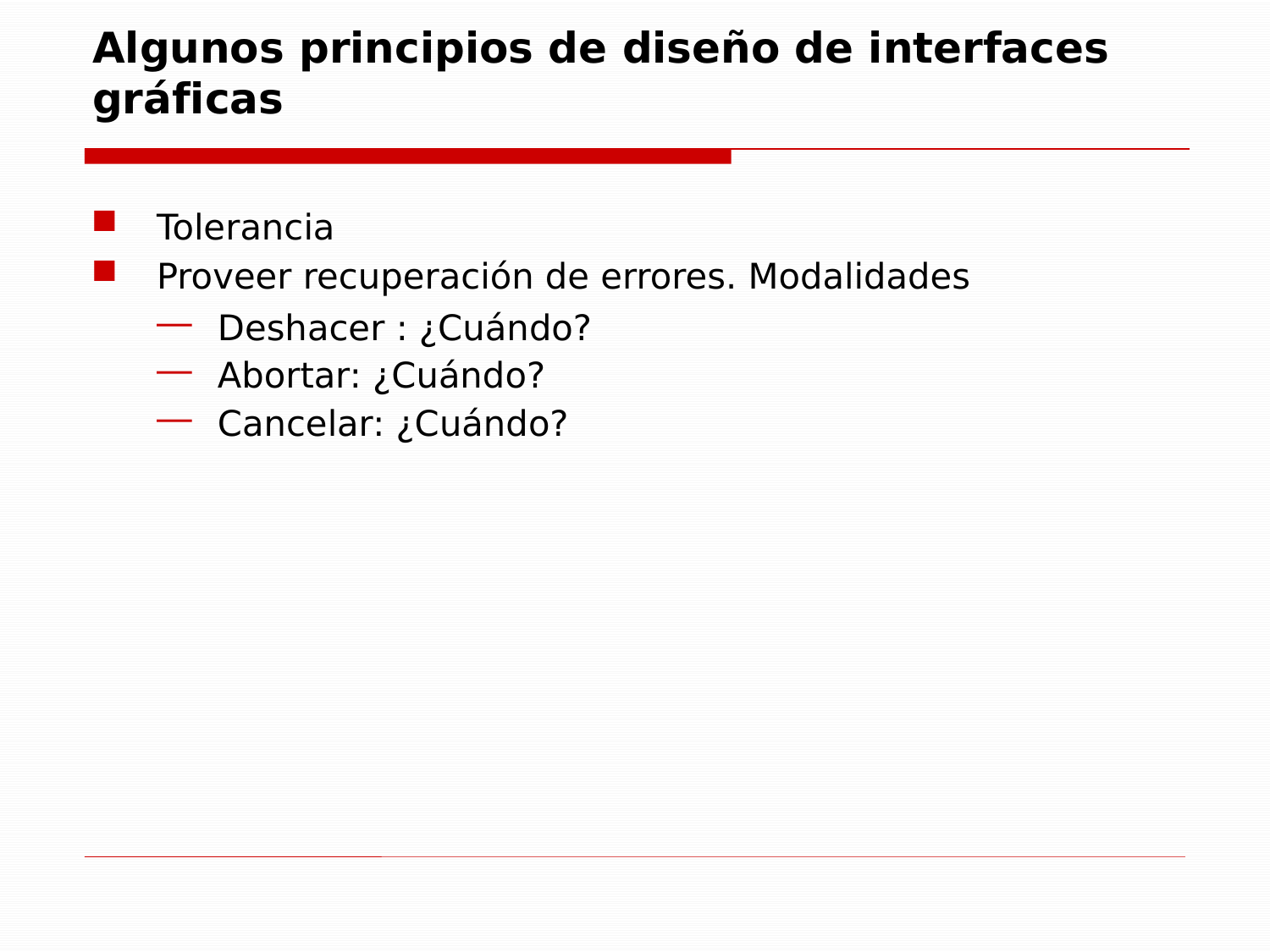

# Algunos principios de diseño de interfaces gráficas
Tolerancia
Proveer recuperación de errores. Modalidades
Deshacer : ¿Cuándo?
Abortar: ¿Cuándo?
Cancelar: ¿Cuándo?